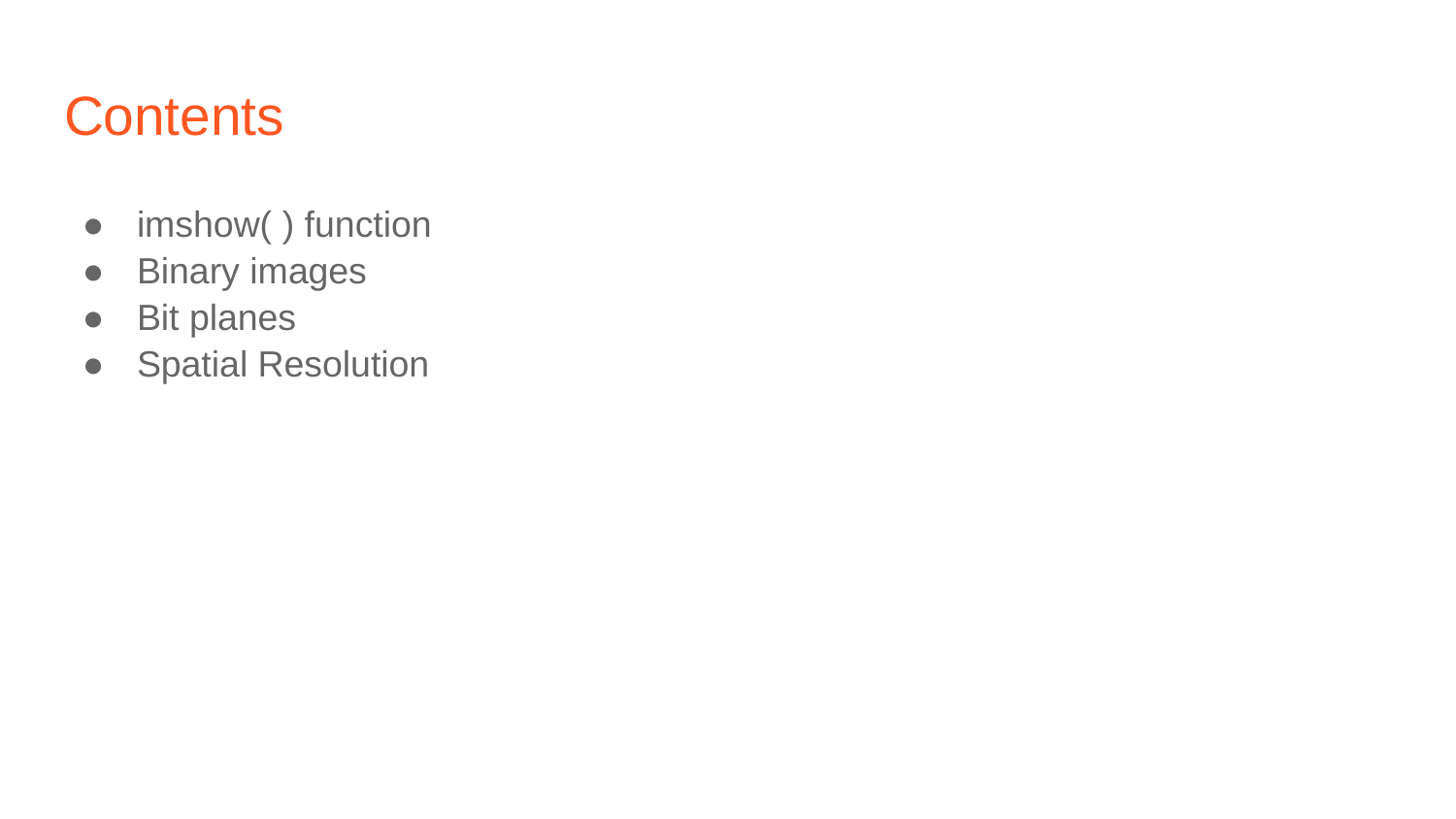

# Contents
imshow( ) function
Binary images
Bit planes
Spatial Resolution